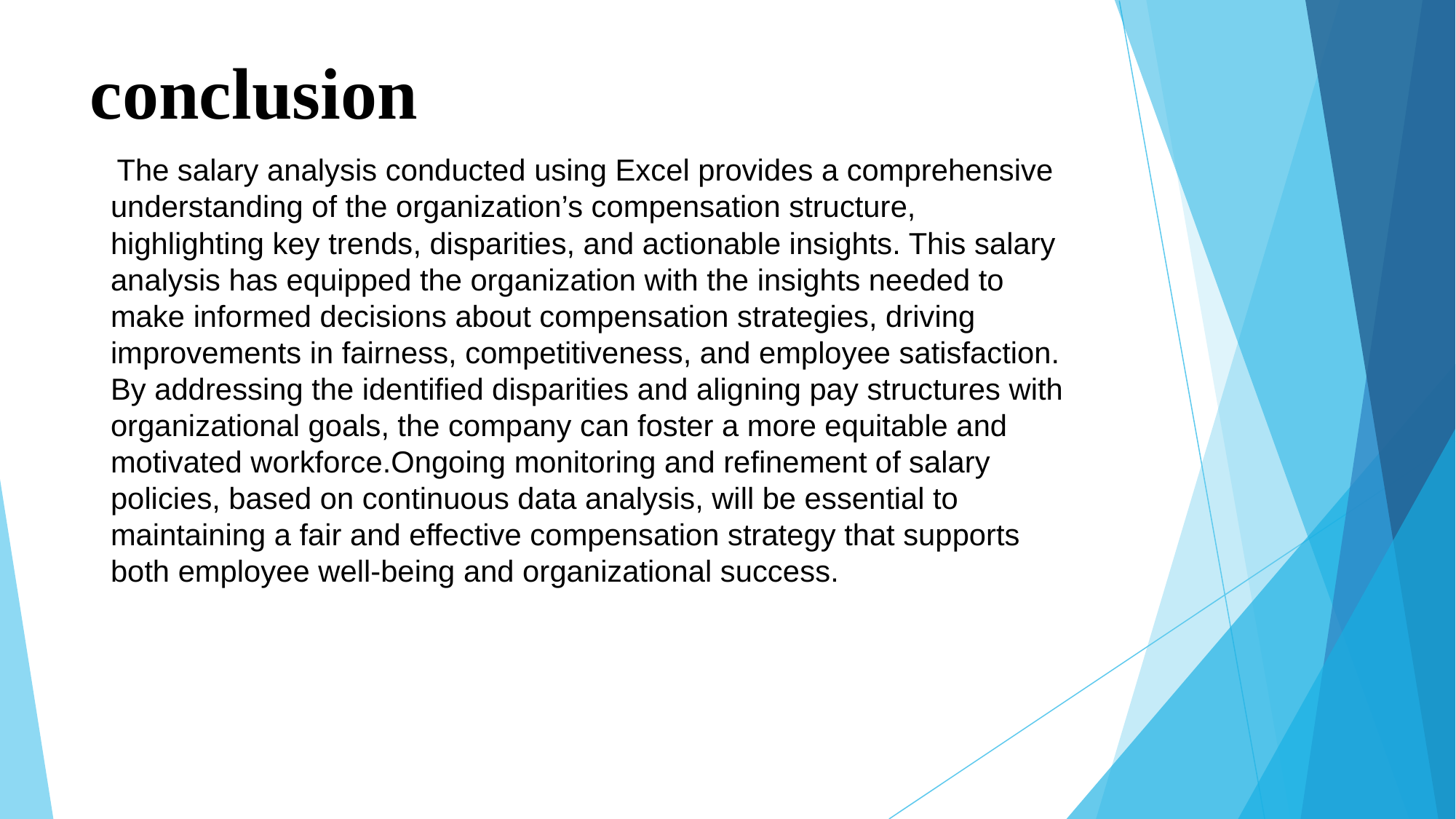

# conclusion
 The salary analysis conducted using Excel provides a comprehensive understanding of the organization’s compensation structure, highlighting key trends, disparities, and actionable insights. This salary analysis has equipped the organization with the insights needed to make informed decisions about compensation strategies, driving improvements in fairness, competitiveness, and employee satisfaction. By addressing the identified disparities and aligning pay structures with organizational goals, the company can foster a more equitable and motivated workforce.Ongoing monitoring and refinement of salary policies, based on continuous data analysis, will be essential to maintaining a fair and effective compensation strategy that supports both employee well-being and organizational success.